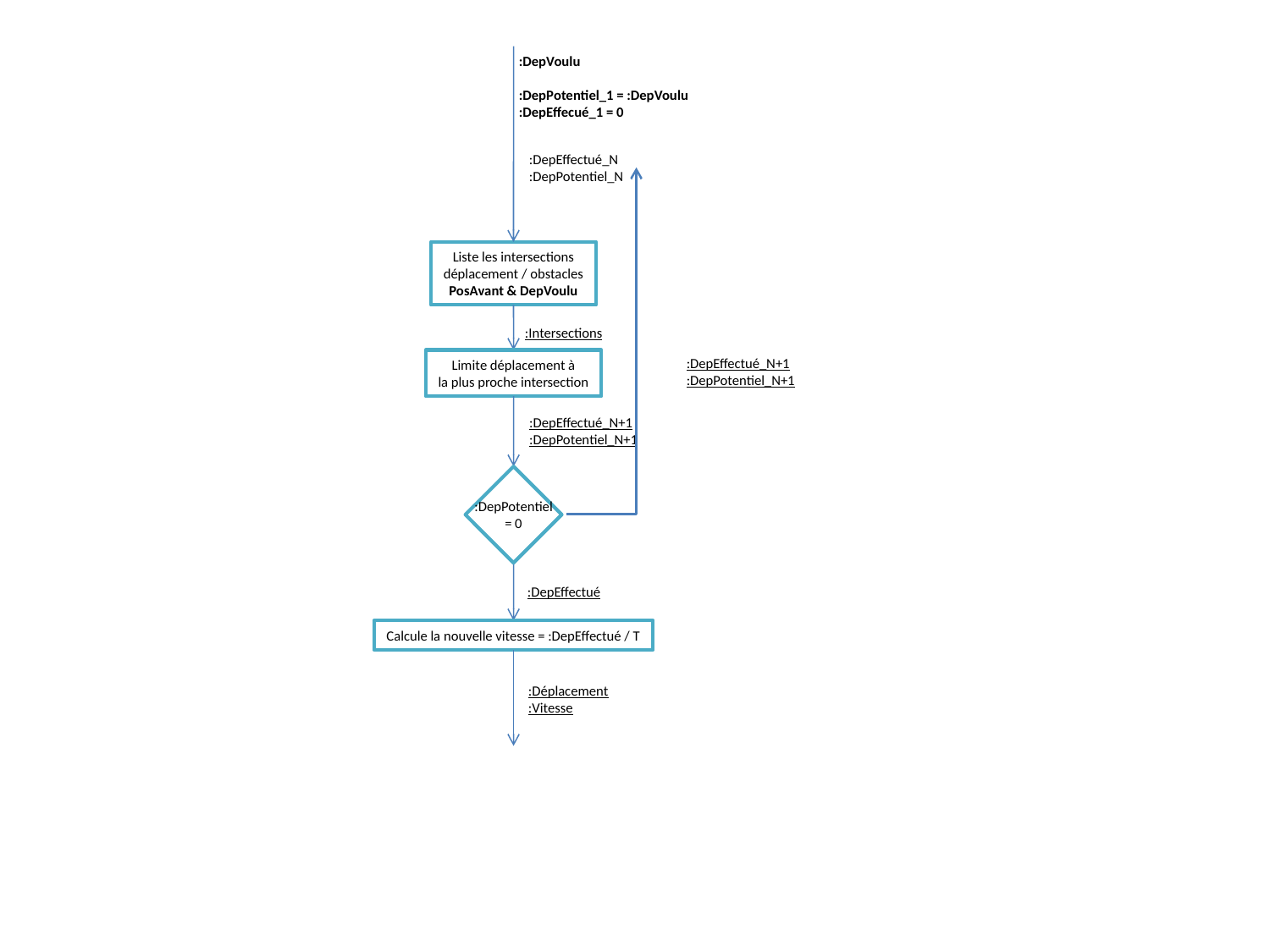

:DepVoulu

:DepPotentiel_1 = :DepVoulu
:DepEffecué_1 = 0
:DepEffectué_N
:DepPotentiel_N
Liste les intersections
déplacement / obstacles
PosAvant & DepVoulu
:Intersections
:DepEffectué_N+1
:DepPotentiel_N+1
Limite déplacement à
la plus proche intersection
:DepEffectué_N+1
:DepPotentiel_N+1

:DepPotentiel = 0
:DepEffectué
Calcule la nouvelle vitesse = :DepEffectué / T
:Déplacement
:Vitesse